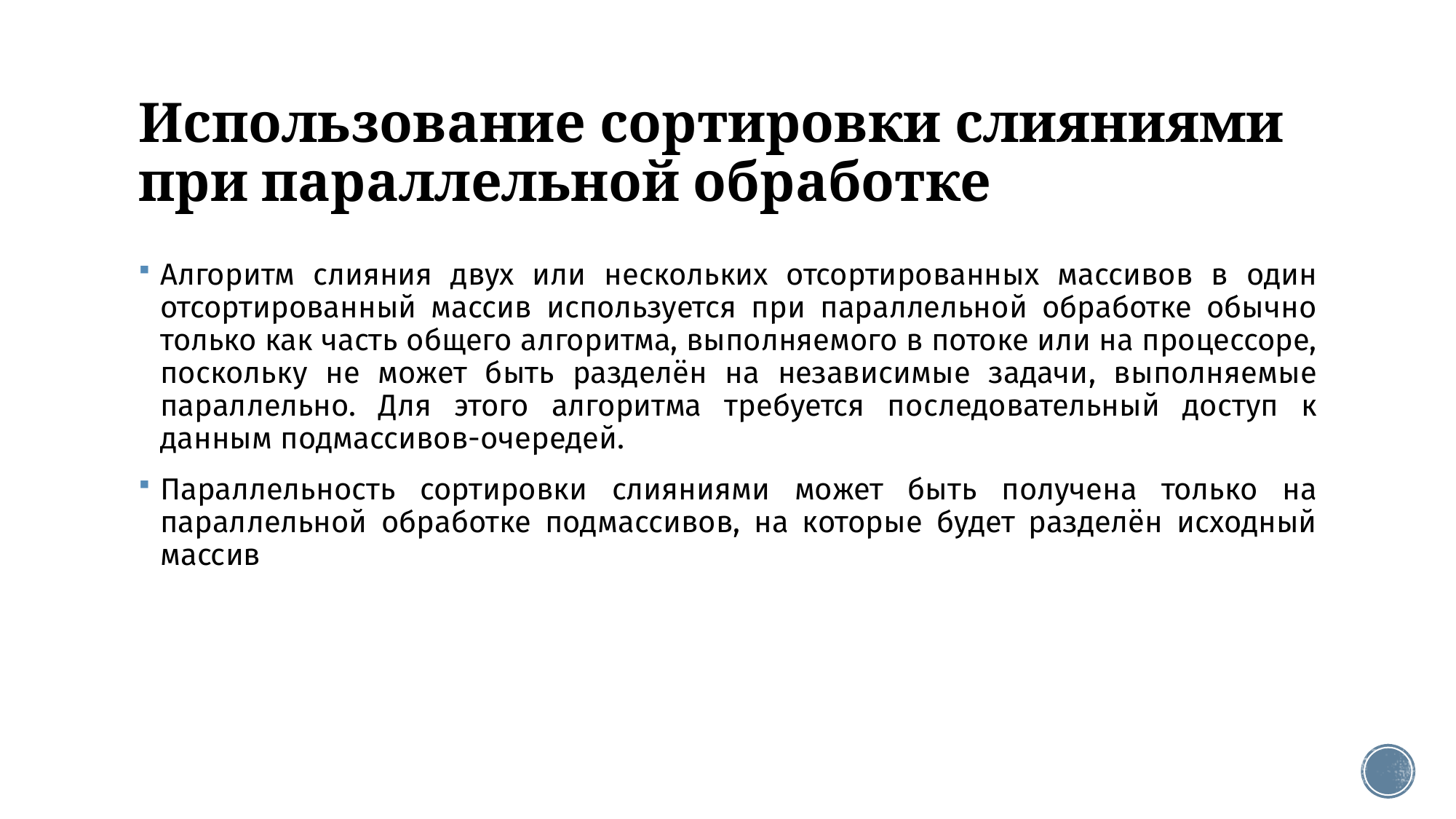

# Использование сортировки слияниями при параллельной обработке
Алгоритм слияния двух или нескольких отсортированных массивов в один отсортированный массив используется при параллельной обработке обычно только как часть общего алгоритма, выполняемого в потоке или на процессоре, поскольку не может быть разделён на независимые задачи, выполняемые параллельно. Для этого алгоритма требуется последовательный доступ к данным подмассивов-очередей.
Параллельность сортировки слияниями может быть получена только на параллельной обработке подмассивов, на которые будет разделён исходный массив